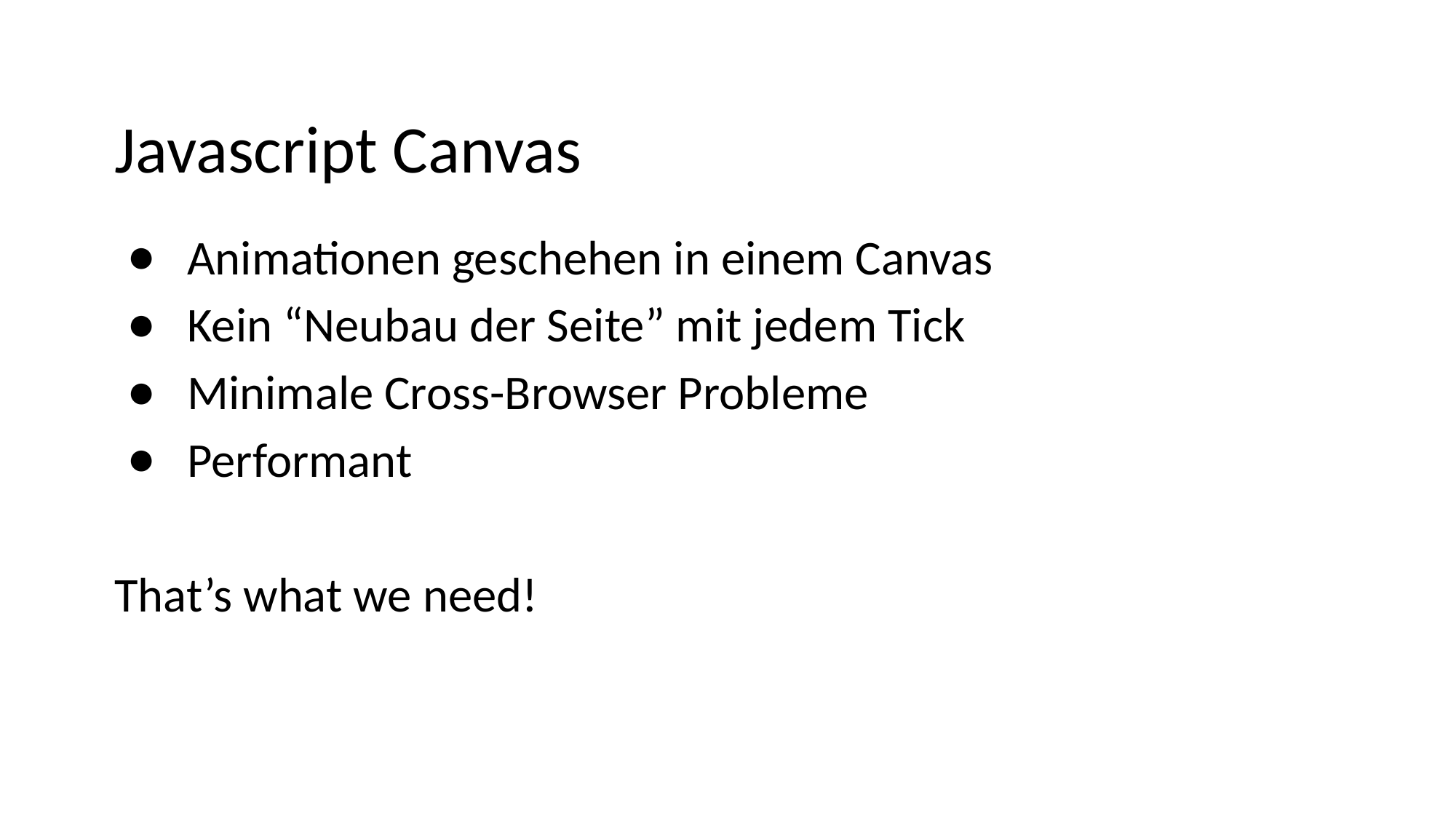

# Javascript Canvas
Animationen geschehen in einem Canvas
Kein “Neubau der Seite” mit jedem Tick
Minimale Cross-Browser Probleme
Performant

That’s what we need!